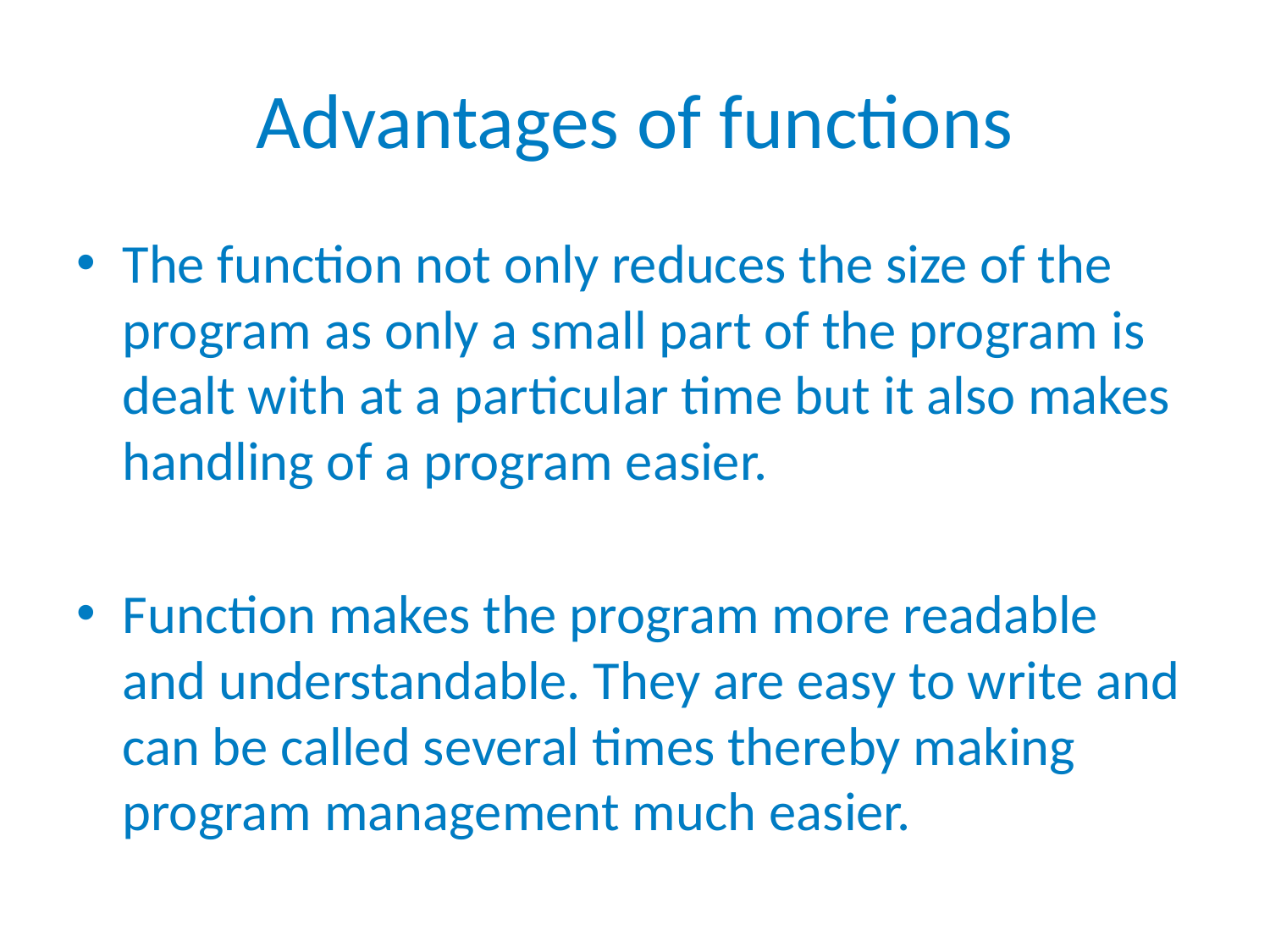

# Advantages of functions
The function not only reduces the size of the program as only a small part of the program is dealt with at a particular time but it also makes handling of a program easier.

Function makes the program more readable and understandable. They are easy to write and can be called several times thereby making program management much easier.